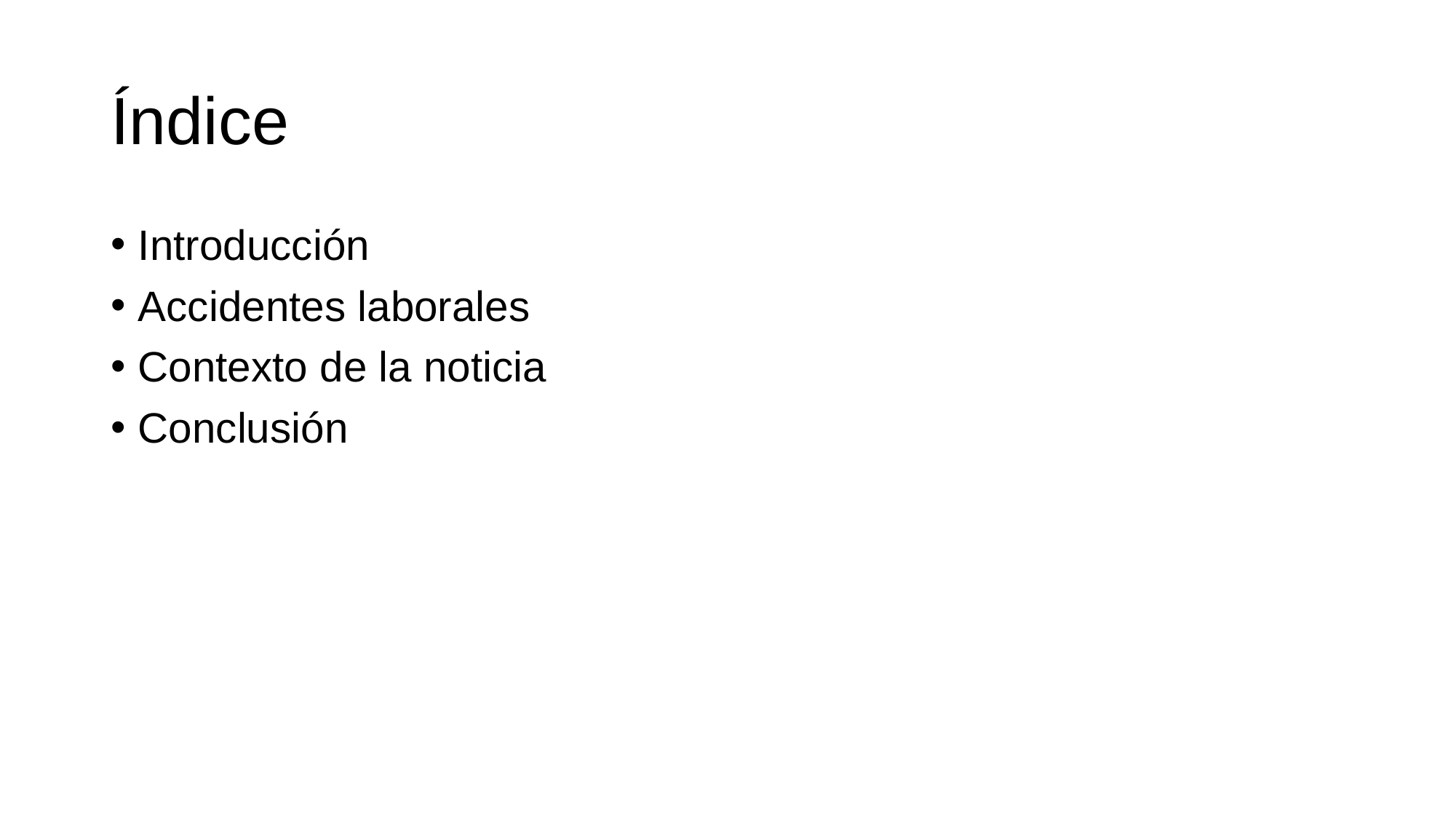

# Índice
Introducción
Accidentes laborales
Contexto de la noticia
Conclusión